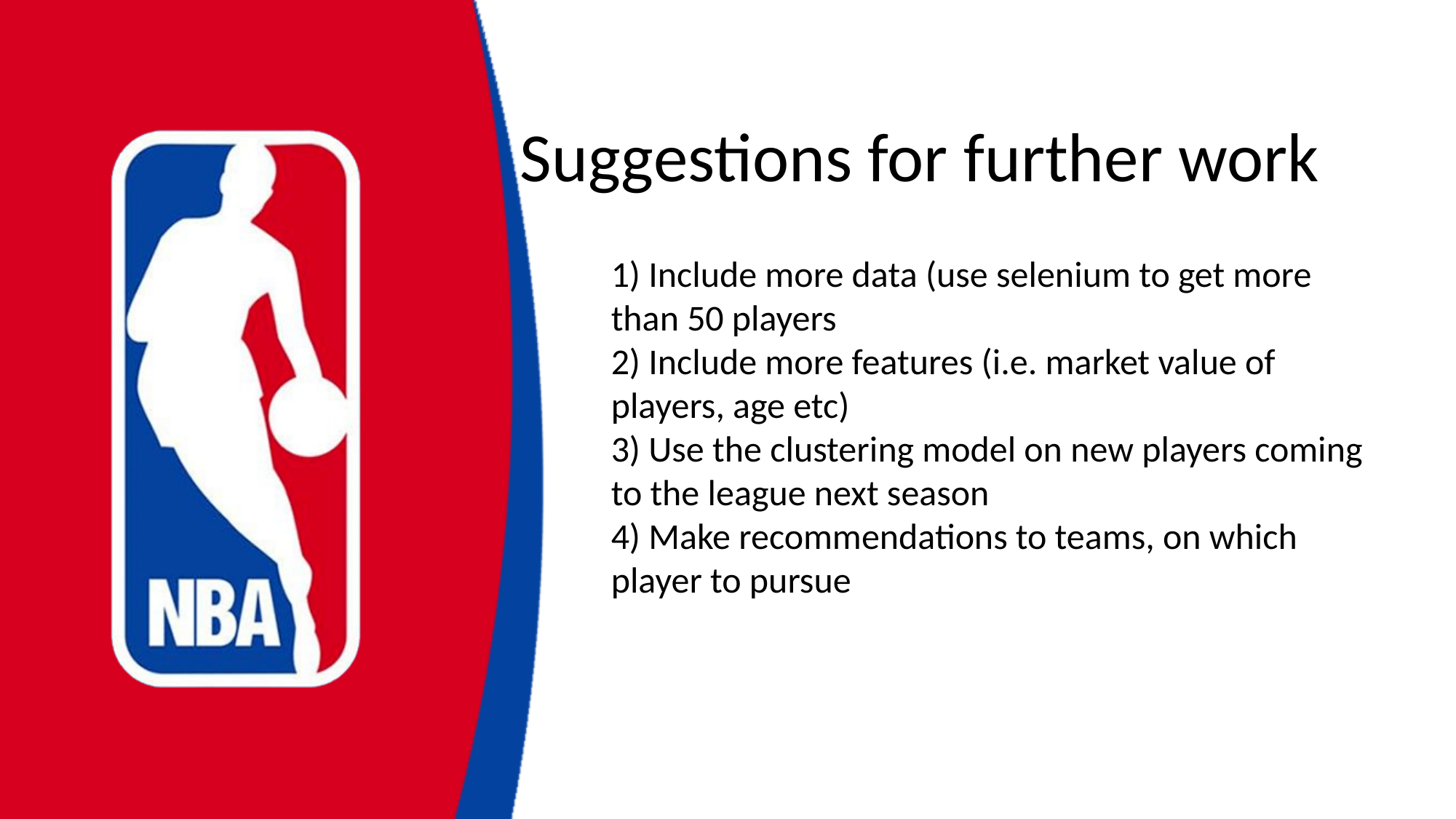

# Suggestions for further work
1) Include more data (use selenium to get more than 50 players
2) Include more features (i.e. market value of players, age etc)
3) Use the clustering model on new players coming to the league next season
4) Make recommendations to teams, on which player to pursue